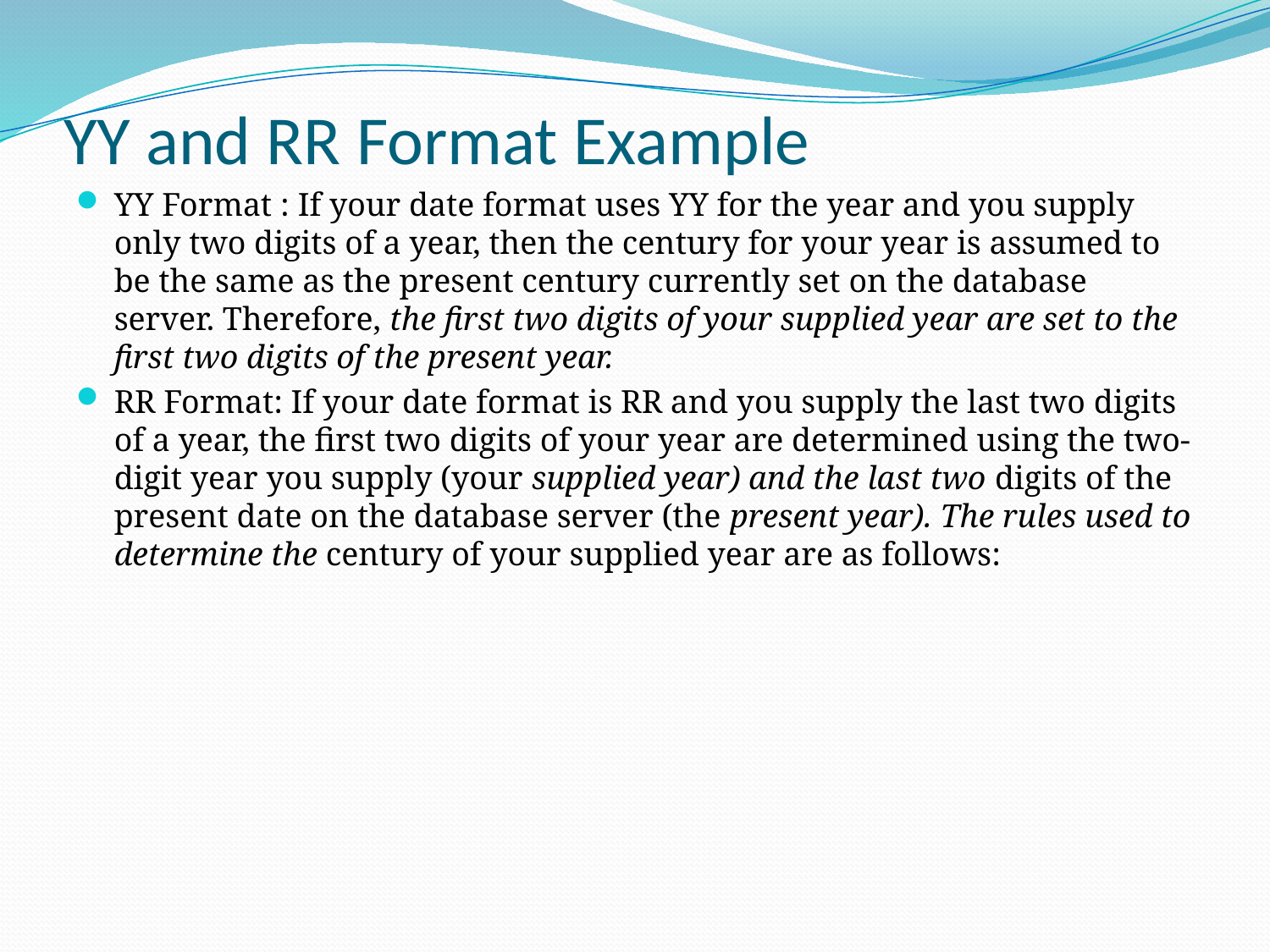

# YY and RR Format Example
YY Format : If your date format uses YY for the year and you supply only two digits of a year, then the century for your year is assumed to be the same as the present century currently set on the database server. Therefore, the first two digits of your supplied year are set to the first two digits of the present year.
RR Format: If your date format is RR and you supply the last two digits of a year, the first two digits of your year are determined using the two-digit year you supply (your supplied year) and the last two digits of the present date on the database server (the present year). The rules used to determine the century of your supplied year are as follows: